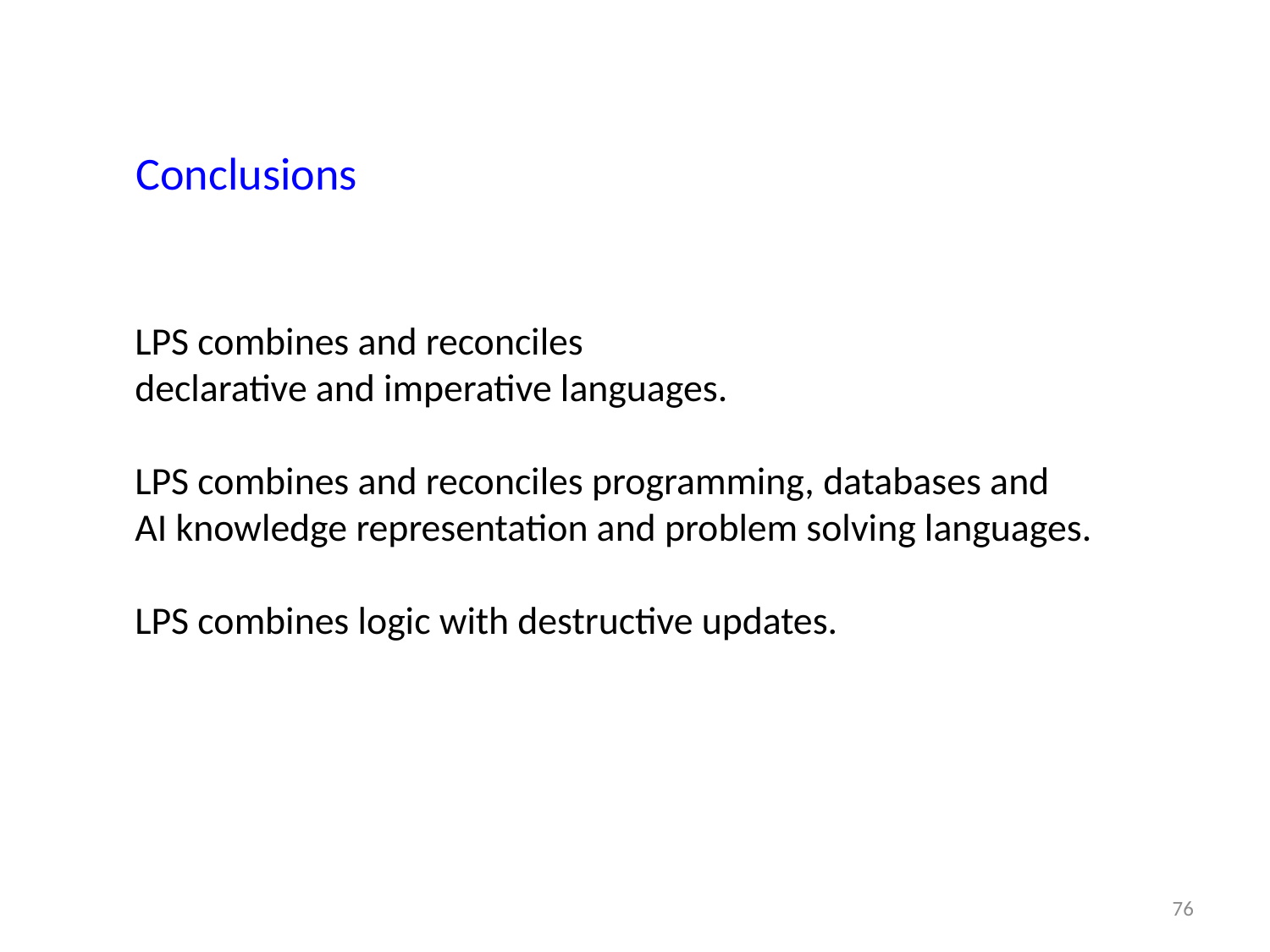

# Conclusions
LPS combines and reconciles
declarative and imperative languages.

LPS combines and reconciles programming, databases and
AI knowledge representation and problem solving languages.

LPS combines logic with destructive updates.

76